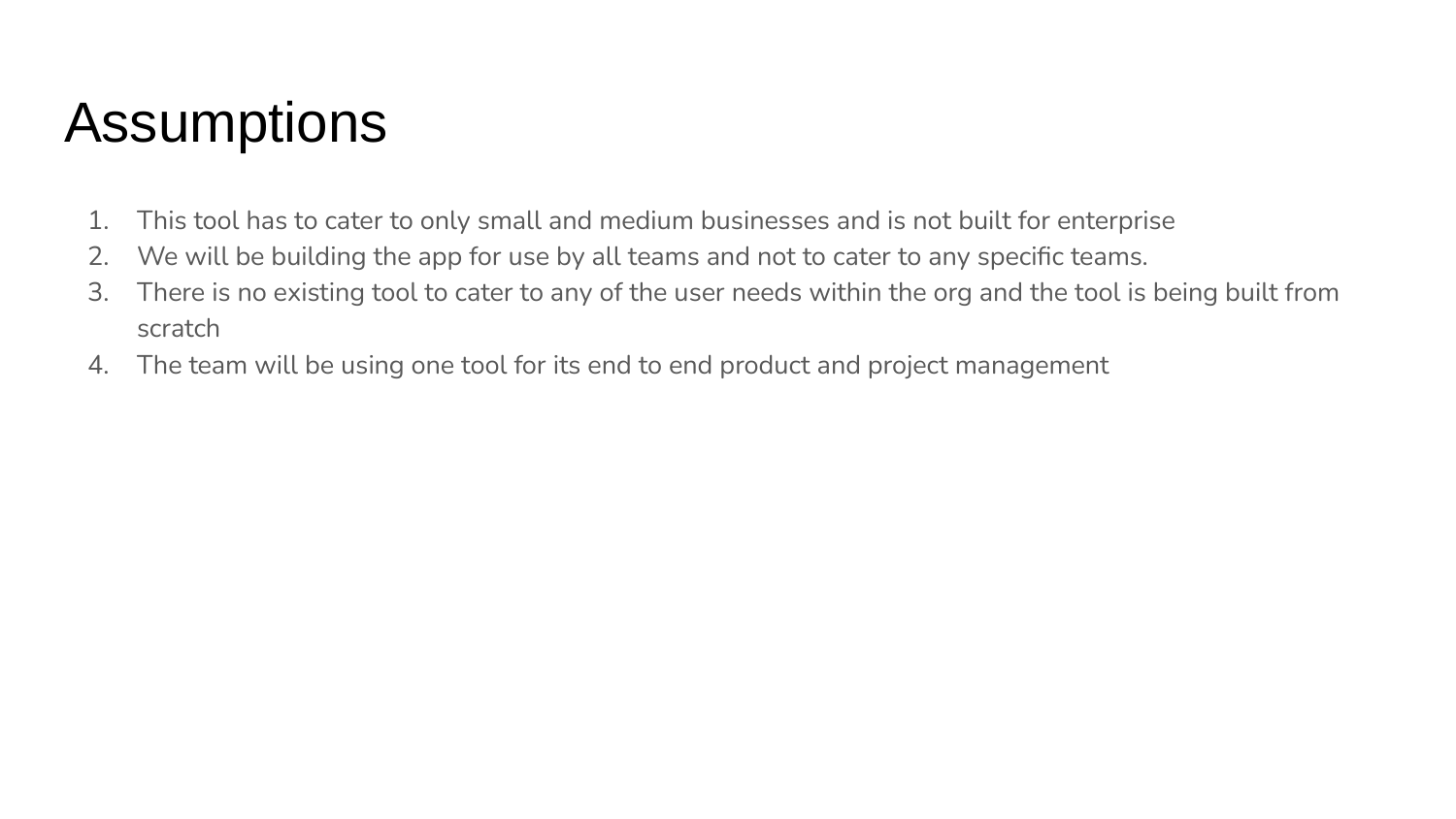

# Assumptions
This tool has to cater to only small and medium businesses and is not built for enterprise
We will be building the app for use by all teams and not to cater to any specific teams.
There is no existing tool to cater to any of the user needs within the org and the tool is being built from scratch
The team will be using one tool for its end to end product and project management